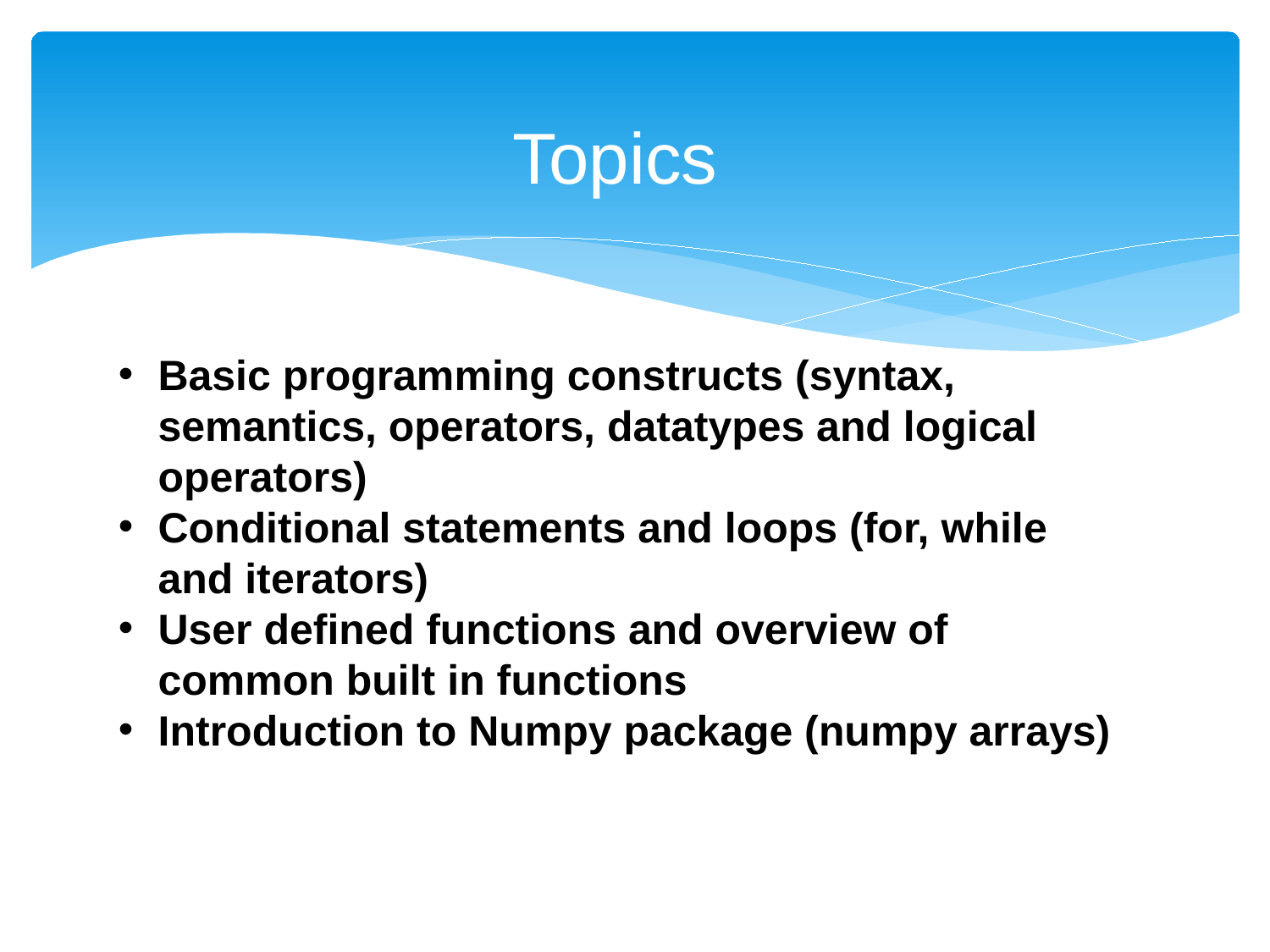

# Topics
Basic programming constructs (syntax, semantics, operators, datatypes and logical operators)
Conditional statements and loops (for, while and iterators)
User defined functions and overview of common built in functions
Introduction to Numpy package (numpy arrays)